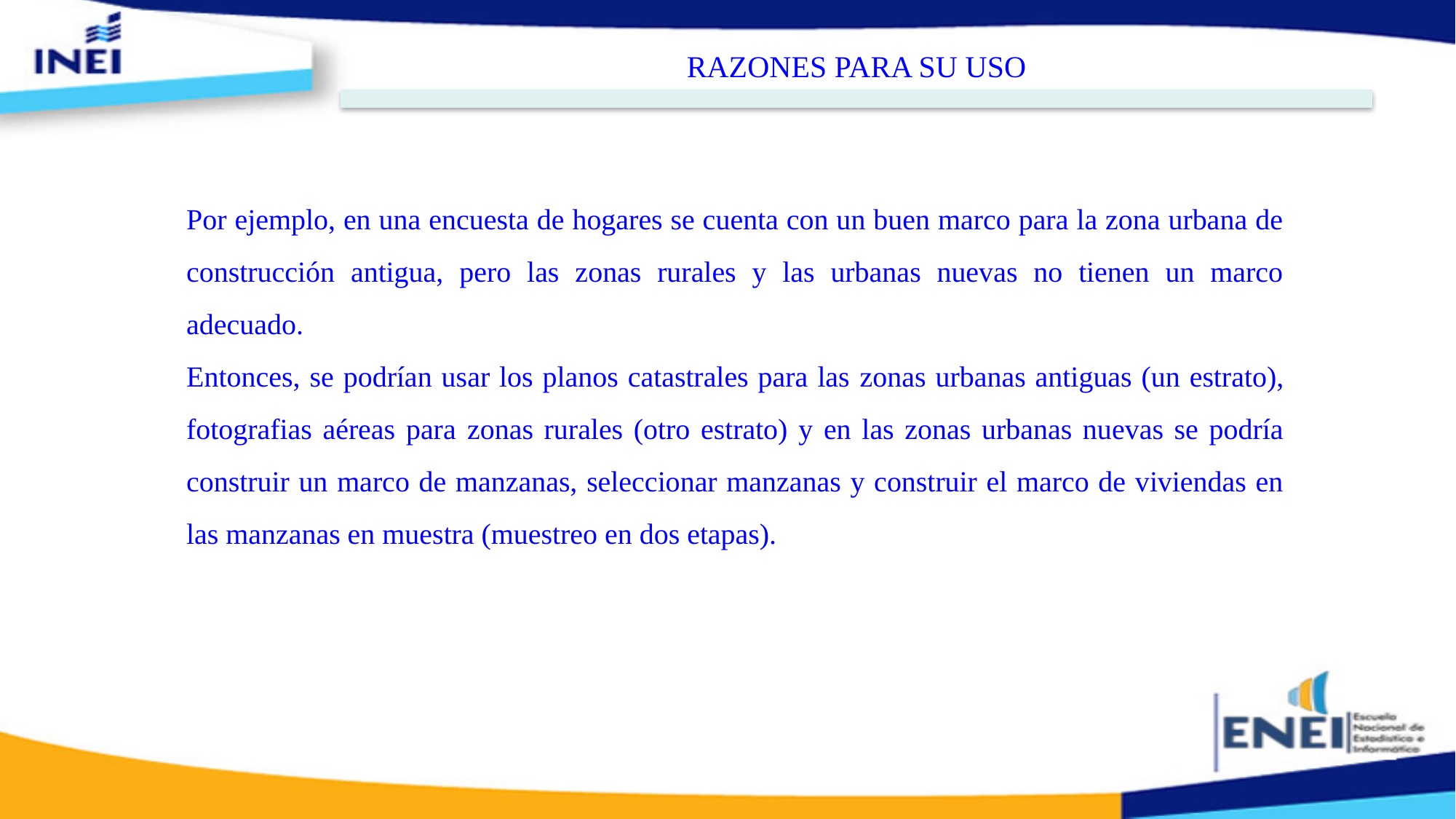

RAZONES PARA SU USO

Por ejemplo, en una encuesta de hogares se cuenta con un buen marco para la zona urbana de construcción antigua, pero las zonas rurales y las urbanas nuevas no tienen un marco adecuado.
Entonces, se podrían usar los planos catastrales para las zonas urbanas antiguas (un estrato), fotografias aéreas para zonas rurales (otro estrato) y en las zonas urbanas nuevas se podría construir un marco de manzanas, seleccionar manzanas y construir el marco de viviendas en las manzanas en muestra (muestreo en dos etapas).